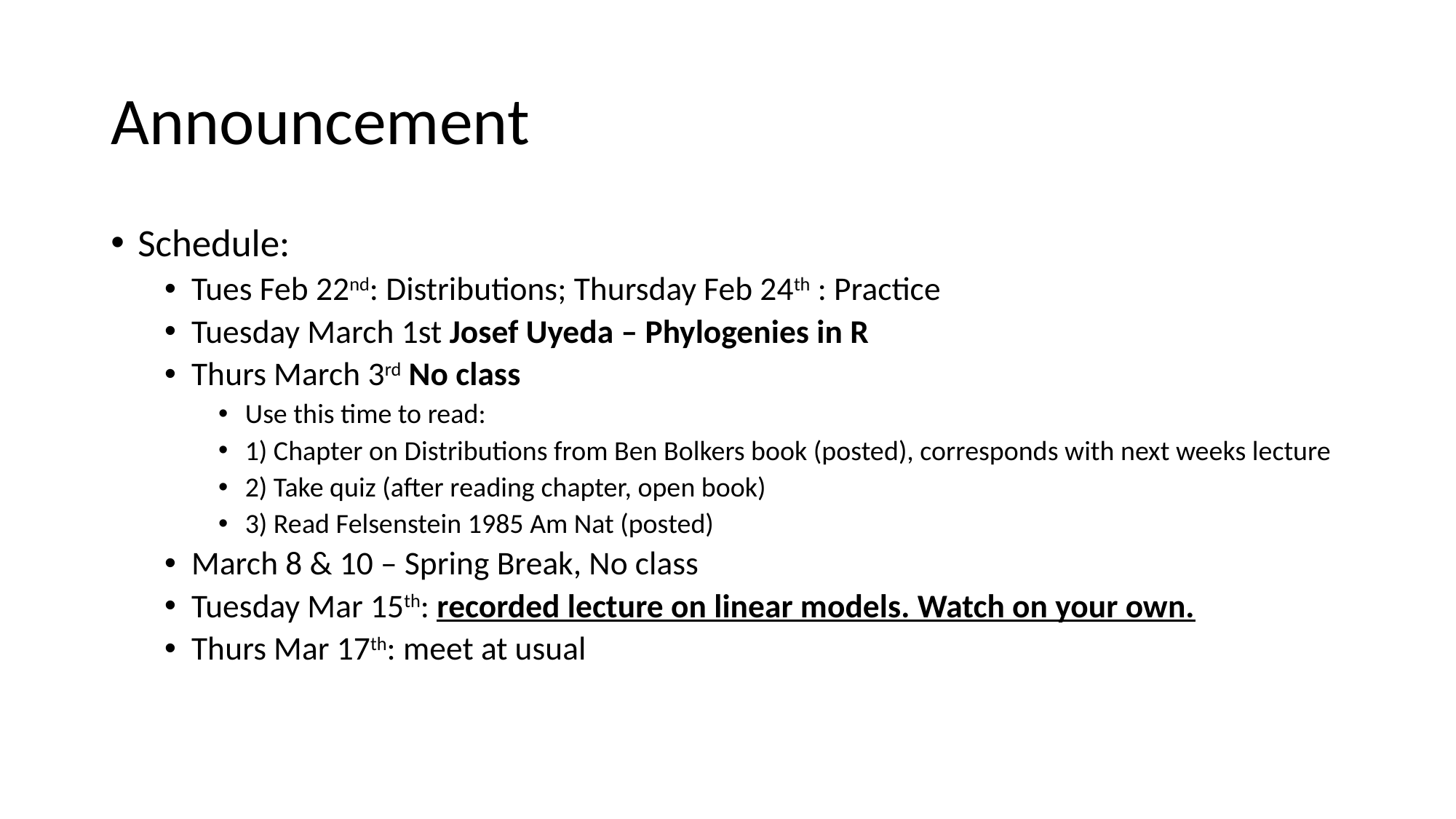

# Announcement
Schedule:
Tues Feb 22nd: Distributions; Thursday Feb 24th : Practice
Tuesday March 1st Josef Uyeda – Phylogenies in R
Thurs March 3rd No class
Use this time to read:
1) Chapter on Distributions from Ben Bolkers book (posted), corresponds with next weeks lecture
2) Take quiz (after reading chapter, open book)
3) Read Felsenstein 1985 Am Nat (posted)
March 8 & 10 – Spring Break, No class
Tuesday Mar 15th: recorded lecture on linear models. Watch on your own.
Thurs Mar 17th: meet at usual